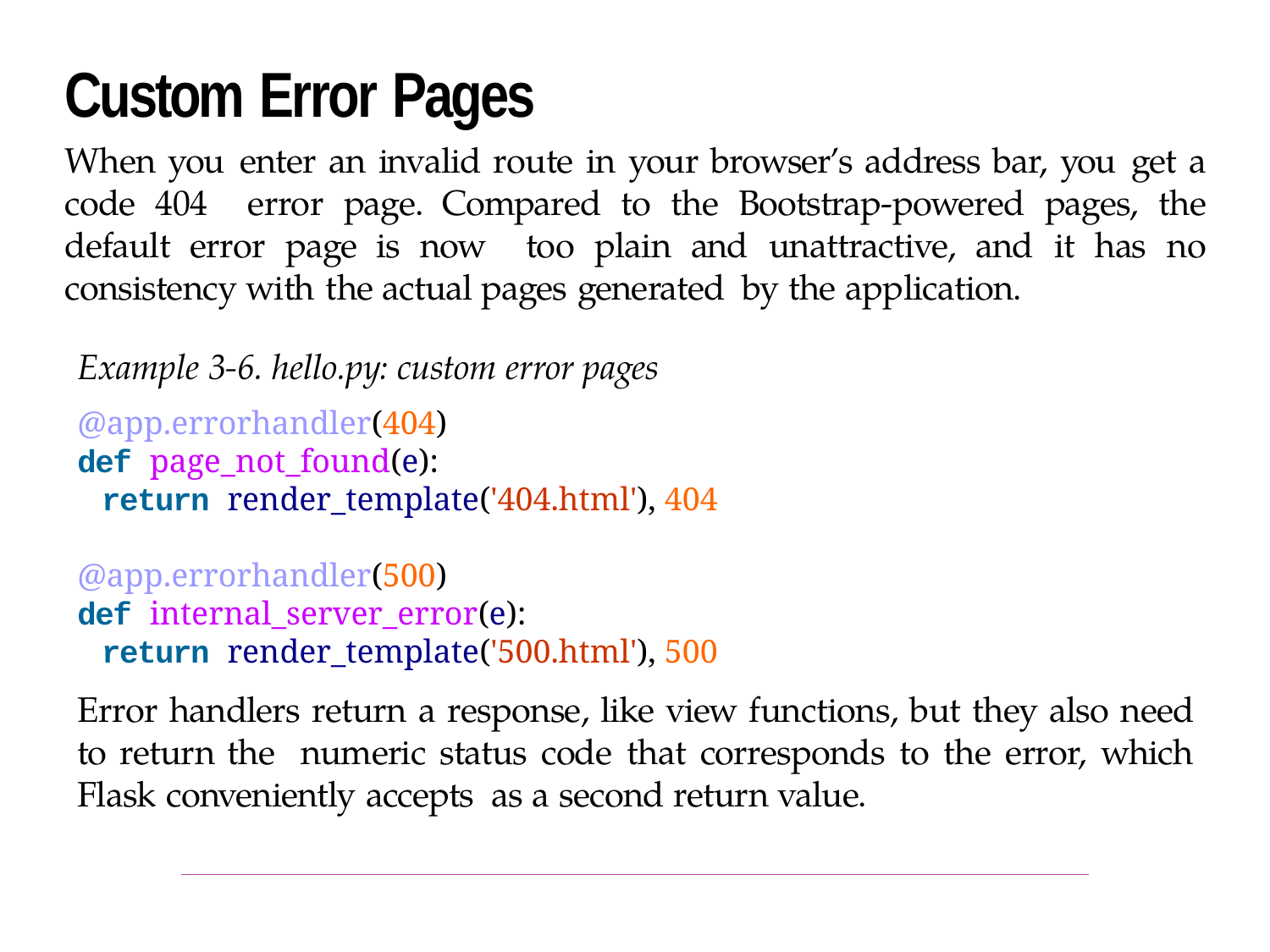

Custom Error Pages
When you enter an invalid route in your browser’s address bar, you get a code 404  error page. Compared to the Bootstrap-powered pages, the default error page is now  too plain and unattractive, and it has no consistency with the actual pages generated  by the application.
Example 3-6. hello.py: custom error pages
@app.errorhandler(404)
def page_not_found(e):
return render_template('404.html'), 404

@app.errorhandler(500)
def internal_server_error(e):
return render_template('500.html'), 500

Error handlers return a response, like view functions, but they also need to return the  numeric status code that corresponds to the error, which Flask conveniently accepts  as a second return value.